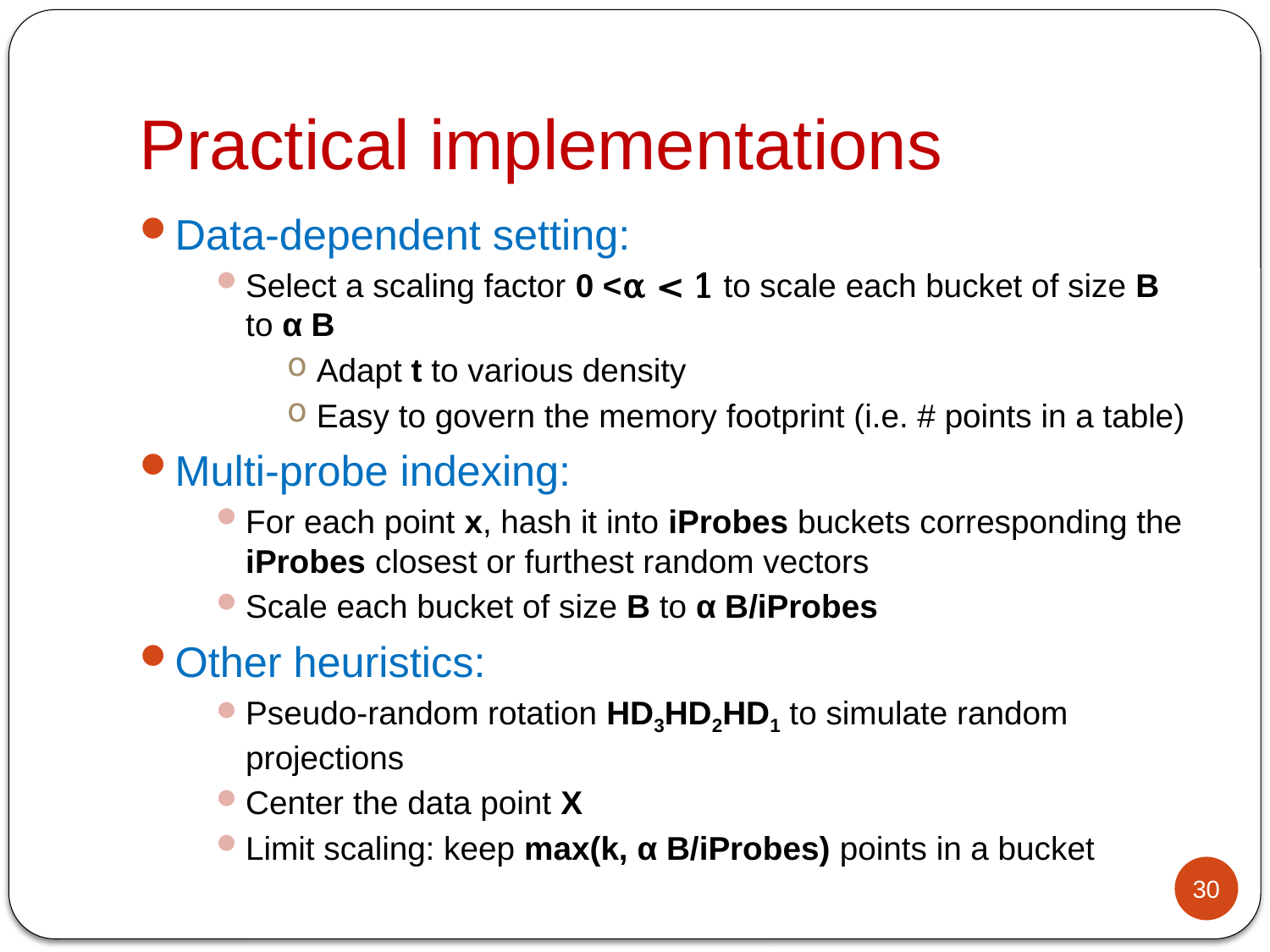

# Practical implementations
Data-dependent setting:
Select a scaling factor 0 <α < 1 to scale each bucket of size B to α B
Adapt t to various density
Easy to govern the memory footprint (i.e. # points in a table)
Multi-probe indexing:
For each point x, hash it into iProbes buckets corresponding the iProbes closest or furthest random vectors
Scale each bucket of size B to α B/iProbes
Other heuristics:
Pseudo-random rotation HD3HD2HD1 to simulate random projections
Center the data point X
Limit scaling: keep max(k, α B/iProbes) points in a bucket

30